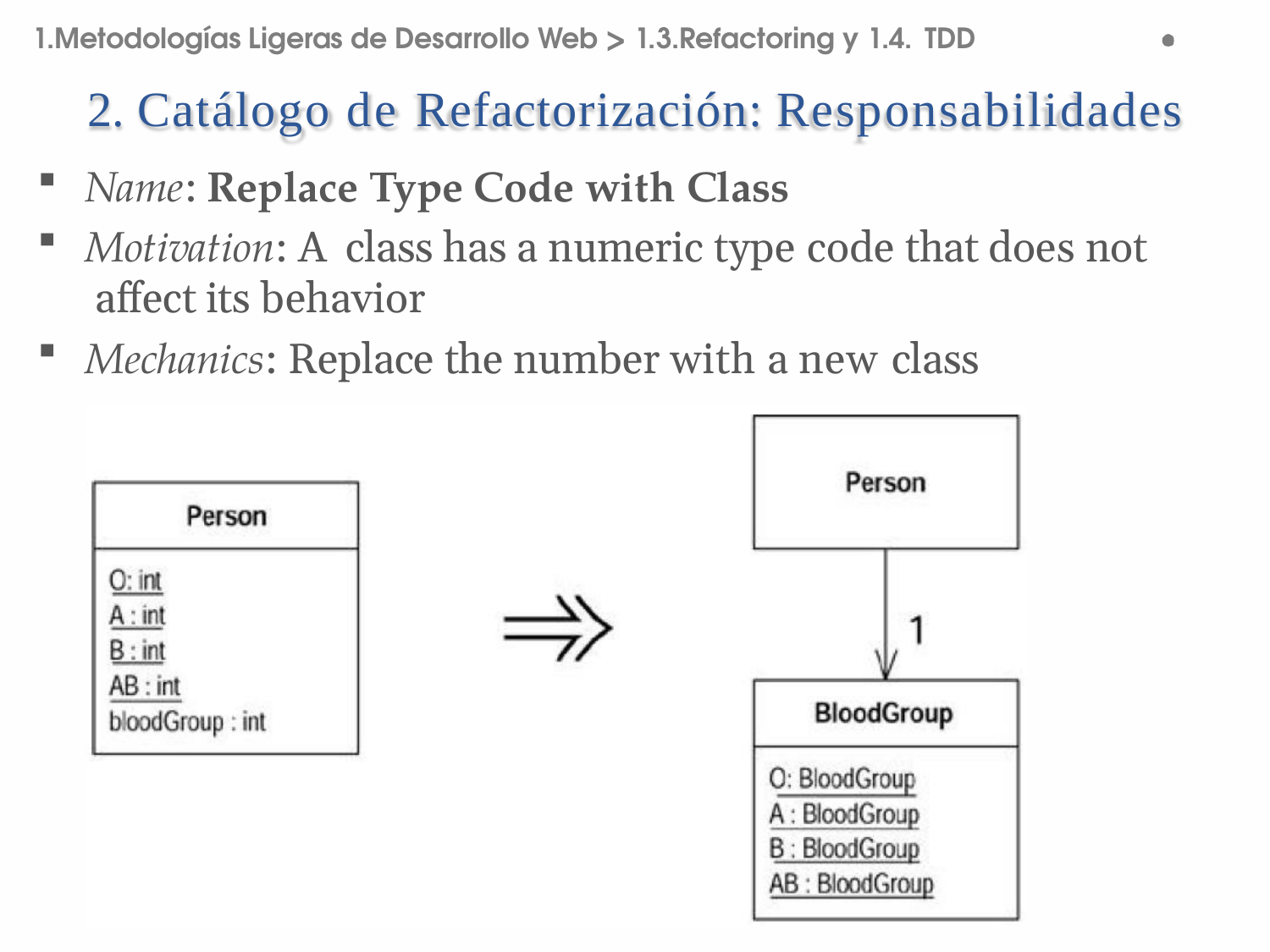

1.Metodologías Ligeras de Desarrollo Web > 1.3.Refactoring y 1.4. TDD

# 2. Catálogo de Refactorización: Responsabilidades
Name: Replace Type Code with Class
Motivation: A class has a numeric type code that does not  affect its behavior
Mechanics: Replace the number with a new class